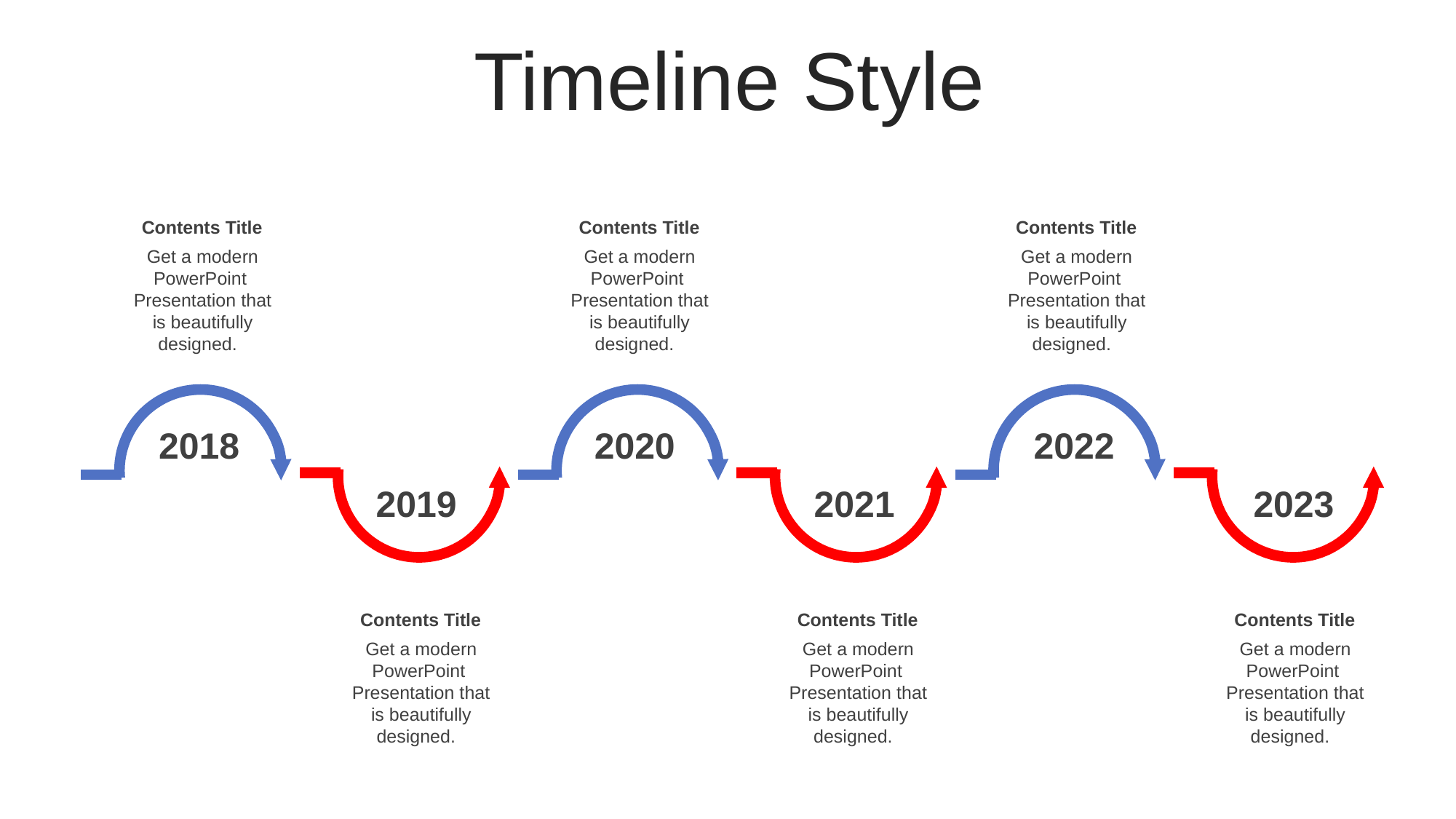

Timeline Style
Contents Title
Get a modern PowerPoint  Presentation that is beautifully designed.
Contents Title
Get a modern PowerPoint  Presentation that is beautifully designed.
Contents Title
Get a modern PowerPoint  Presentation that is beautifully designed.

2018
2020
2022
2019
2021
2023
Contents Title
Get a modern PowerPoint  Presentation that is beautifully designed.
Contents Title
Get a modern PowerPoint  Presentation that is beautifully designed.
Contents Title
Get a modern PowerPoint  Presentation that is beautifully designed.